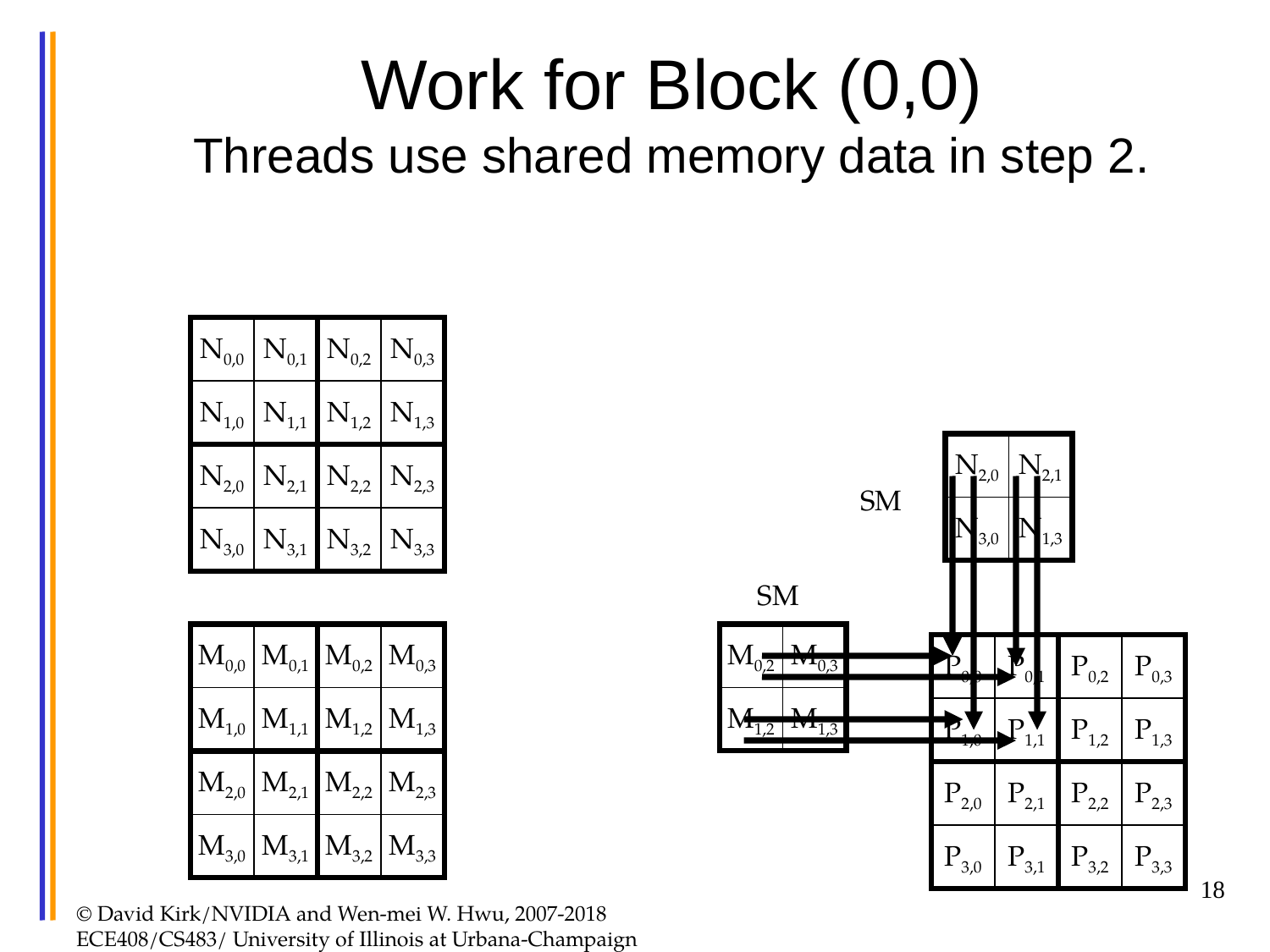

# Work for Block (0,0) Threads use shared memory data in step 2.
N0,0

N0,1
N0,2

N0,3
N1,0

N1,1

N1,2

N1,3
N2,0

N2,1

N2,0

N2,1

N2,2

N2,3
SM

N3,0

N1,3

N3,0

N3,1

N3,2

N3,3
SM
M0,0

M0,1
M0,2

M0,3
M0,2

M0,3
P0,0

P0,1
P0,2

P0,3

M1,0

M1,1

M1,2

M1,3
M1,2

M1,3
P1,0

P1,1

P1,2

P1,3

M2,0

M2,1

M2,2

M2,3

P2,0

P2,1

P2,2

P2,3

M3,0

M3,1

M3,2

M3,3

P3,0

P3,1

P3,2

P3,3
18
© David Kirk/NVIDIA and Wen-mei W. Hwu, 2007-2018 ECE408/CS483/ University of Illinois at Urbana-Champaign